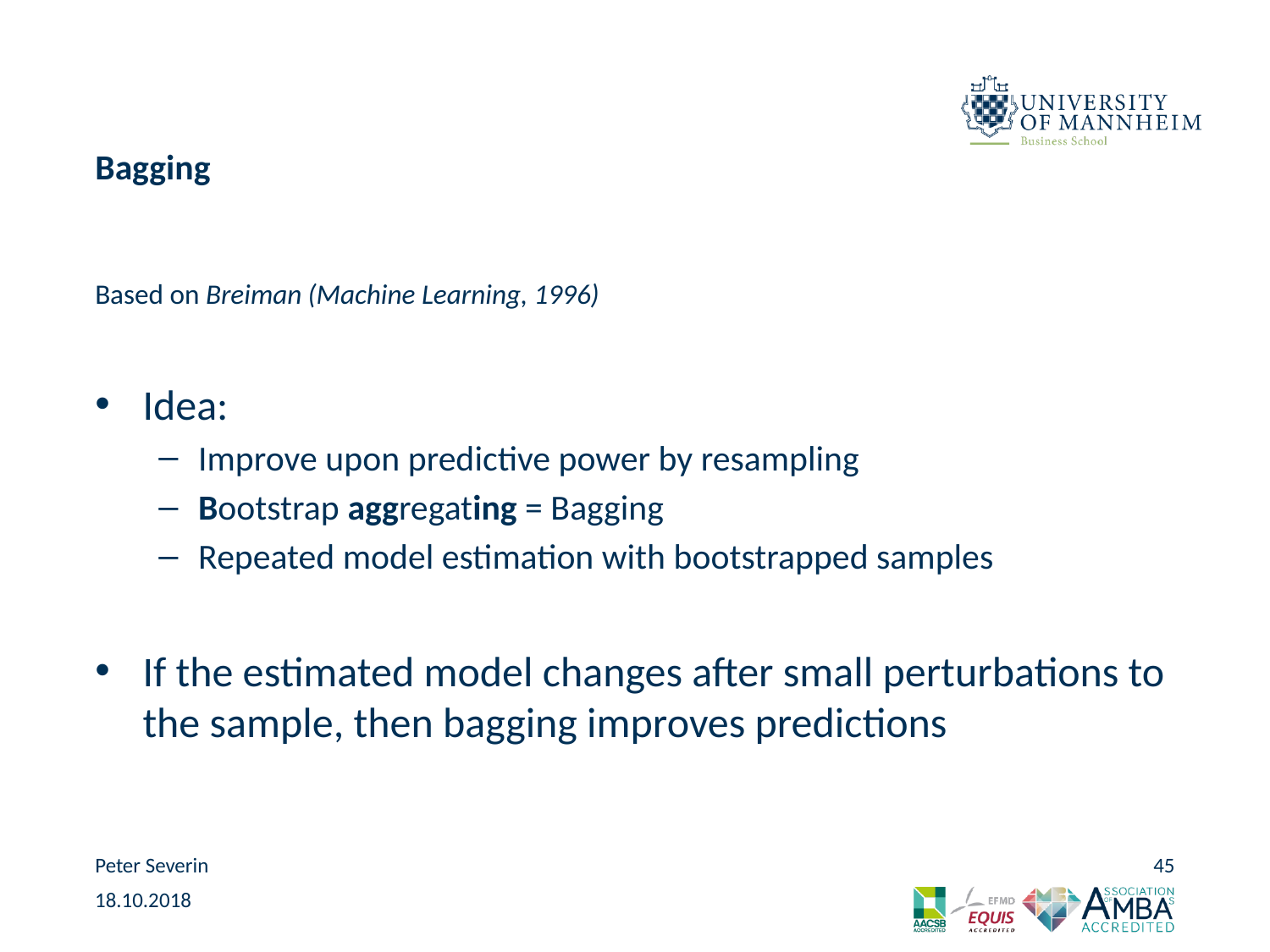

# Bagging
Based on Breiman (Machine Learning, 1996)

Idea:
Improve upon predictive power by resampling
Bootstrap aggregating = Bagging
Repeated model estimation with bootstrapped samples

If the estimated model changes after small perturbations to the sample, then bagging improves predictions
Peter Severin
45
18.10.2018